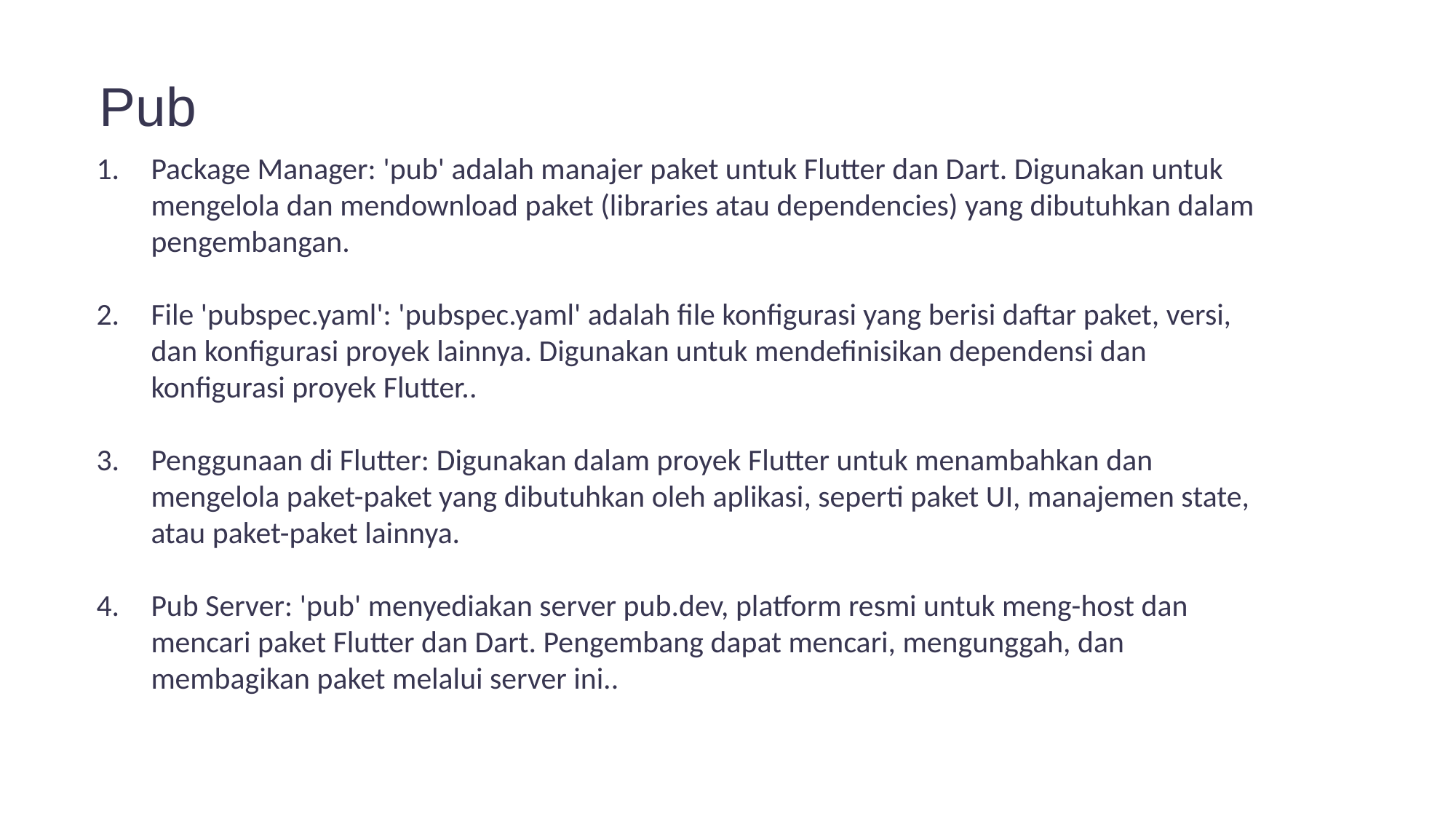

Pub
Package Manager: 'pub' adalah manajer paket untuk Flutter dan Dart. Digunakan untuk mengelola dan mendownload paket (libraries atau dependencies) yang dibutuhkan dalam pengembangan.

File 'pubspec.yaml': 'pubspec.yaml' adalah file konfigurasi yang berisi daftar paket, versi, dan konfigurasi proyek lainnya. Digunakan untuk mendefinisikan dependensi dan konfigurasi proyek Flutter..

Penggunaan di Flutter: Digunakan dalam proyek Flutter untuk menambahkan dan mengelola paket-paket yang dibutuhkan oleh aplikasi, seperti paket UI, manajemen state, atau paket-paket lainnya.

Pub Server: 'pub' menyediakan server pub.dev, platform resmi untuk meng-host dan mencari paket Flutter dan Dart. Pengembang dapat mencari, mengunggah, dan membagikan paket melalui server ini..